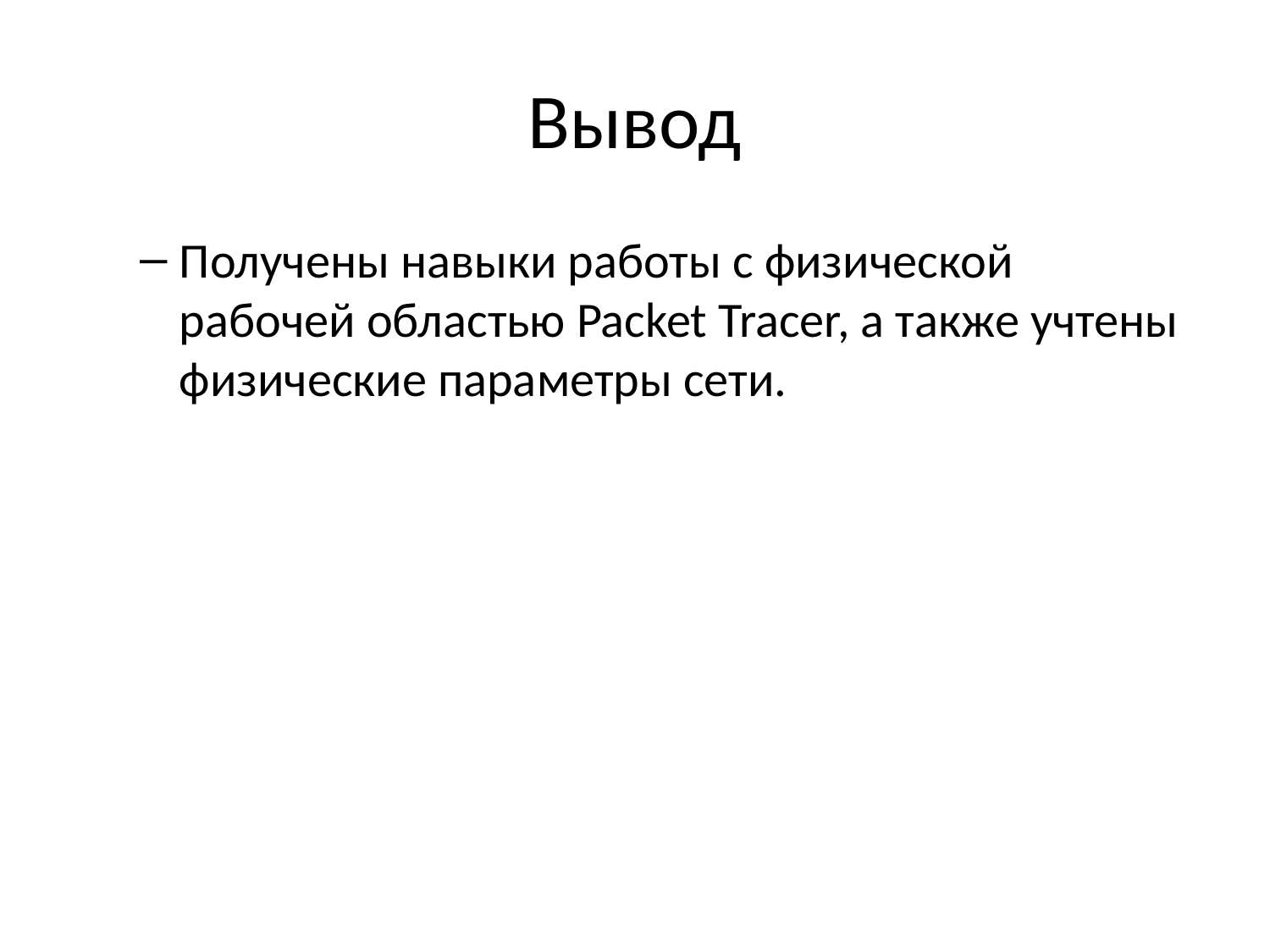

# Вывод
Получены навыки работы с физической рабочей областью Packet Tracer, а также учтены физические параметры сети.